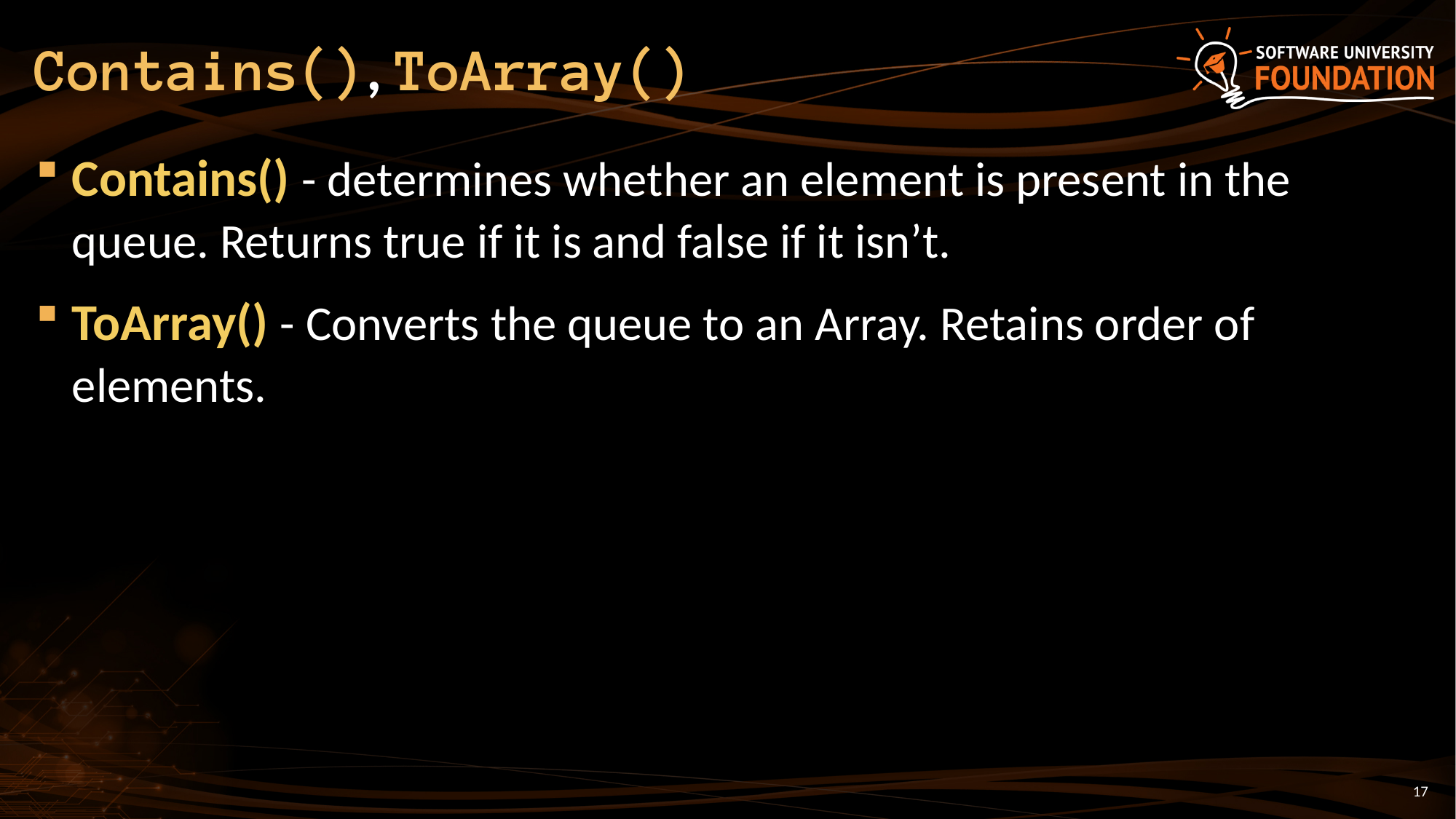

# Contains(), ToArray()
Contains() - determines whether an element is present in the queue. Returns true if it is and false if it isn’t.
ToArray() - Converts the queue to an Array. Retains order of elements.
17